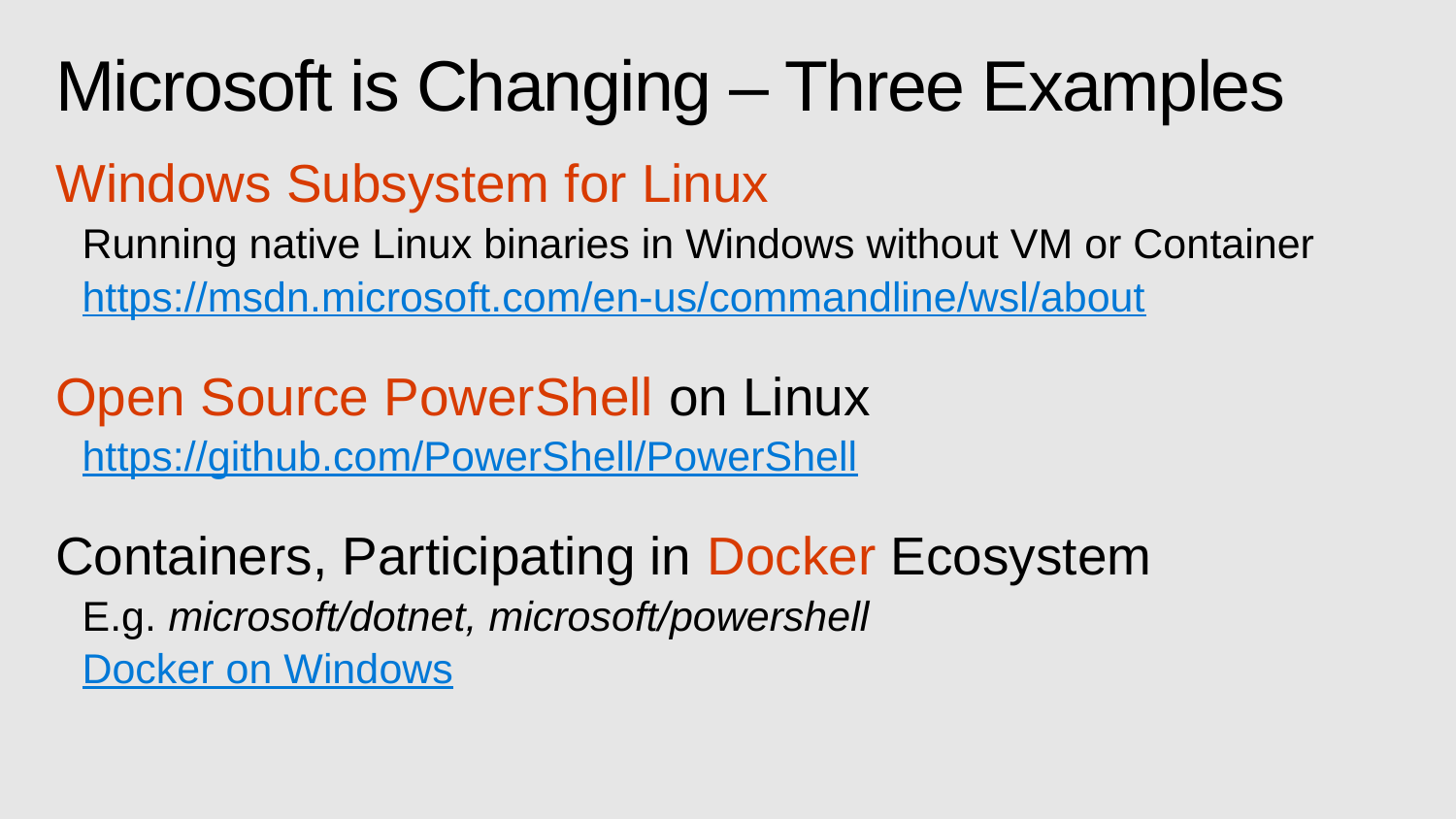

# Microsoft is Changing – Three Examples
Windows Subsystem for Linux
Running native Linux binaries in Windows without VM or Container
https://msdn.microsoft.com/en-us/commandline/wsl/about
Open Source PowerShell on Linux
https://github.com/PowerShell/PowerShell
Containers, Participating in Docker Ecosystem
E.g. microsoft/dotnet, microsoft/powershell
Docker on Windows